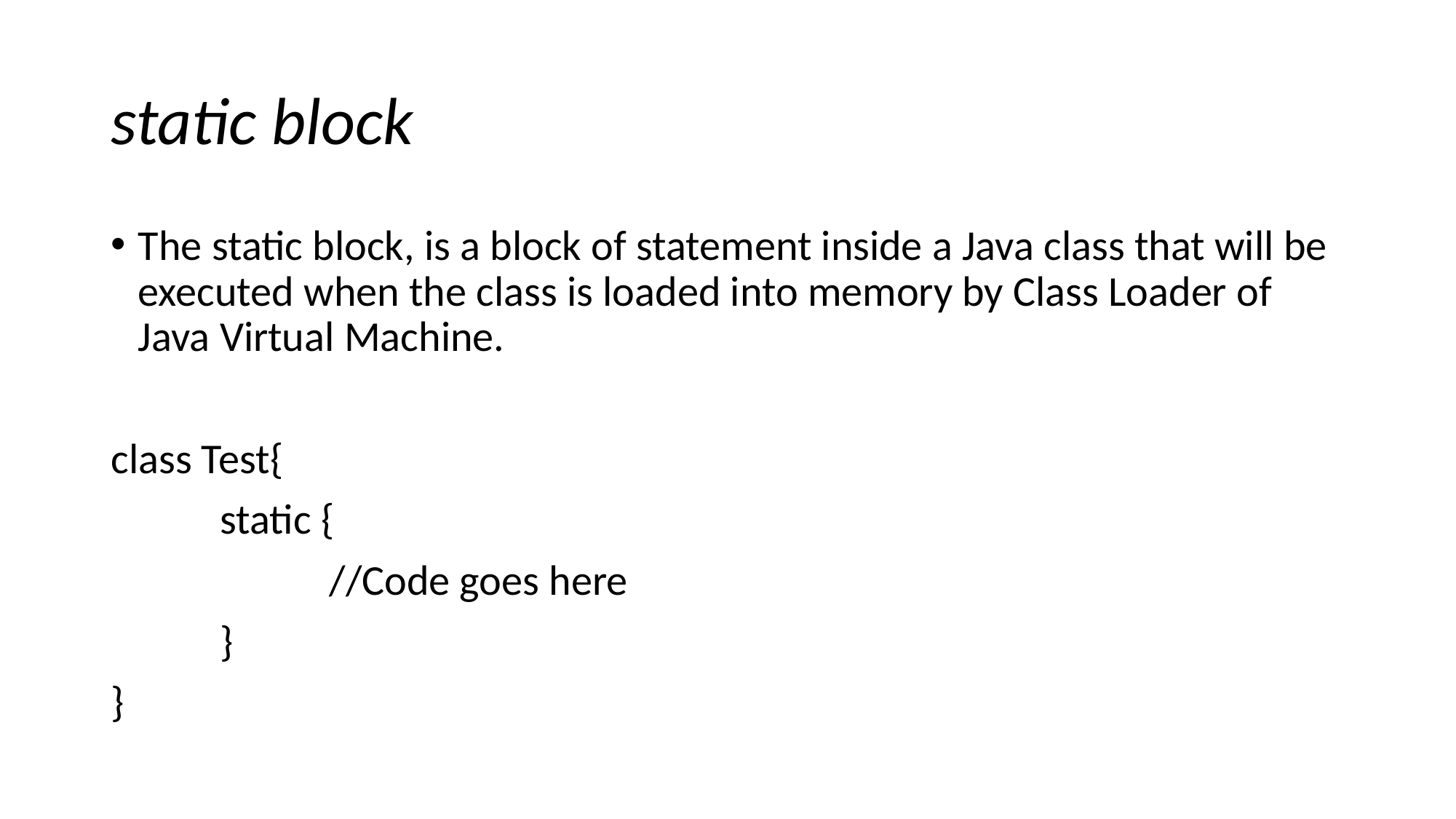

# static block
The static block, is a block of statement inside a Java class that will be executed when the class is loaded into memory by Class Loader of Java Virtual Machine.

class Test{
	static {
		//Code goes here
	}
}